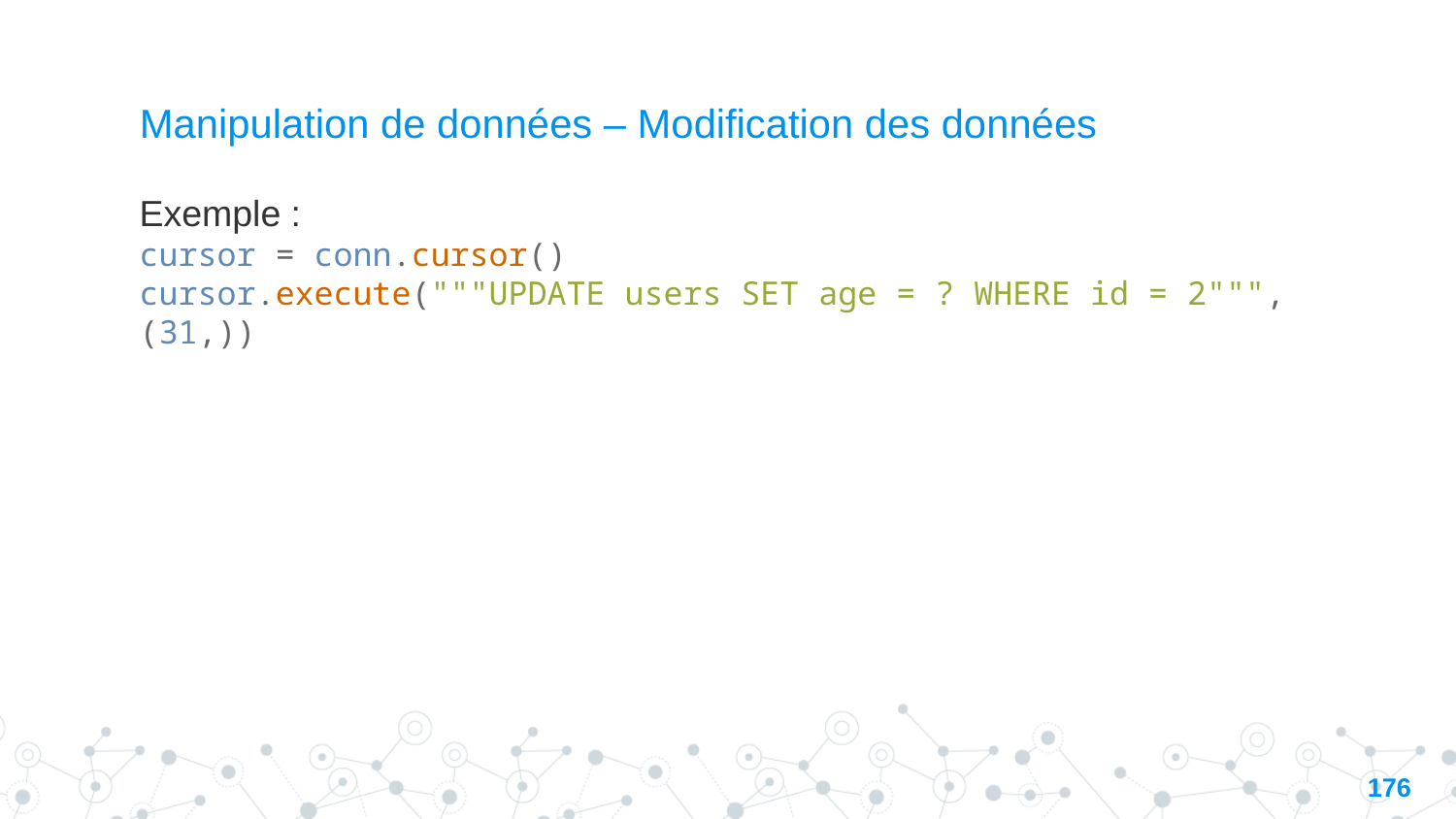

# Manipulation de données – Modification des données
Exemple :
cursor = conn.cursor()
cursor.execute("""UPDATE users SET age = ? WHERE id = 2""", (31,))
176